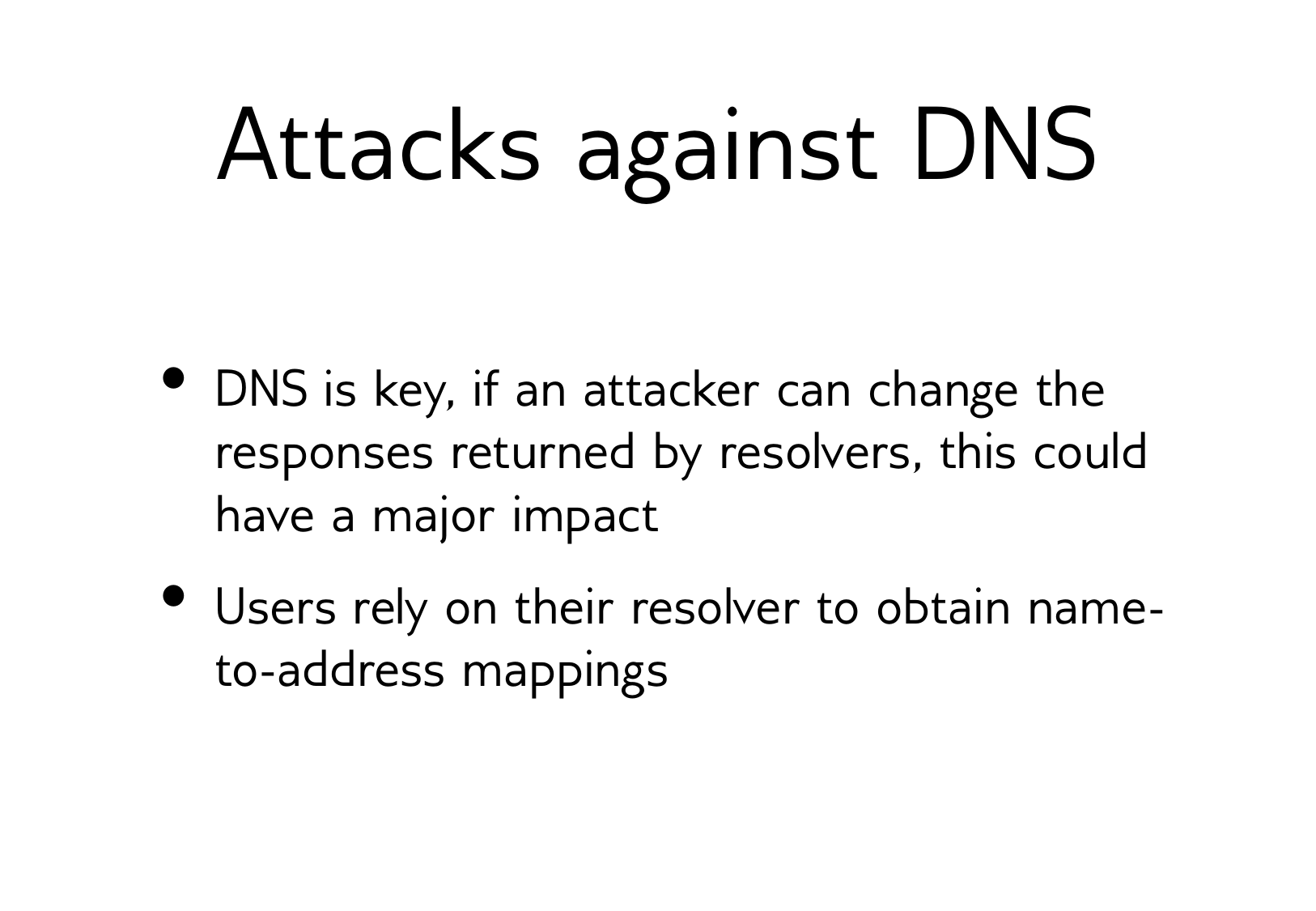

# Attacks against DNS
DNS is key, if an attacker can change the responses returned by resolvers, this could have a major impact
Users rely on their resolver to obtain name-to-address mappings